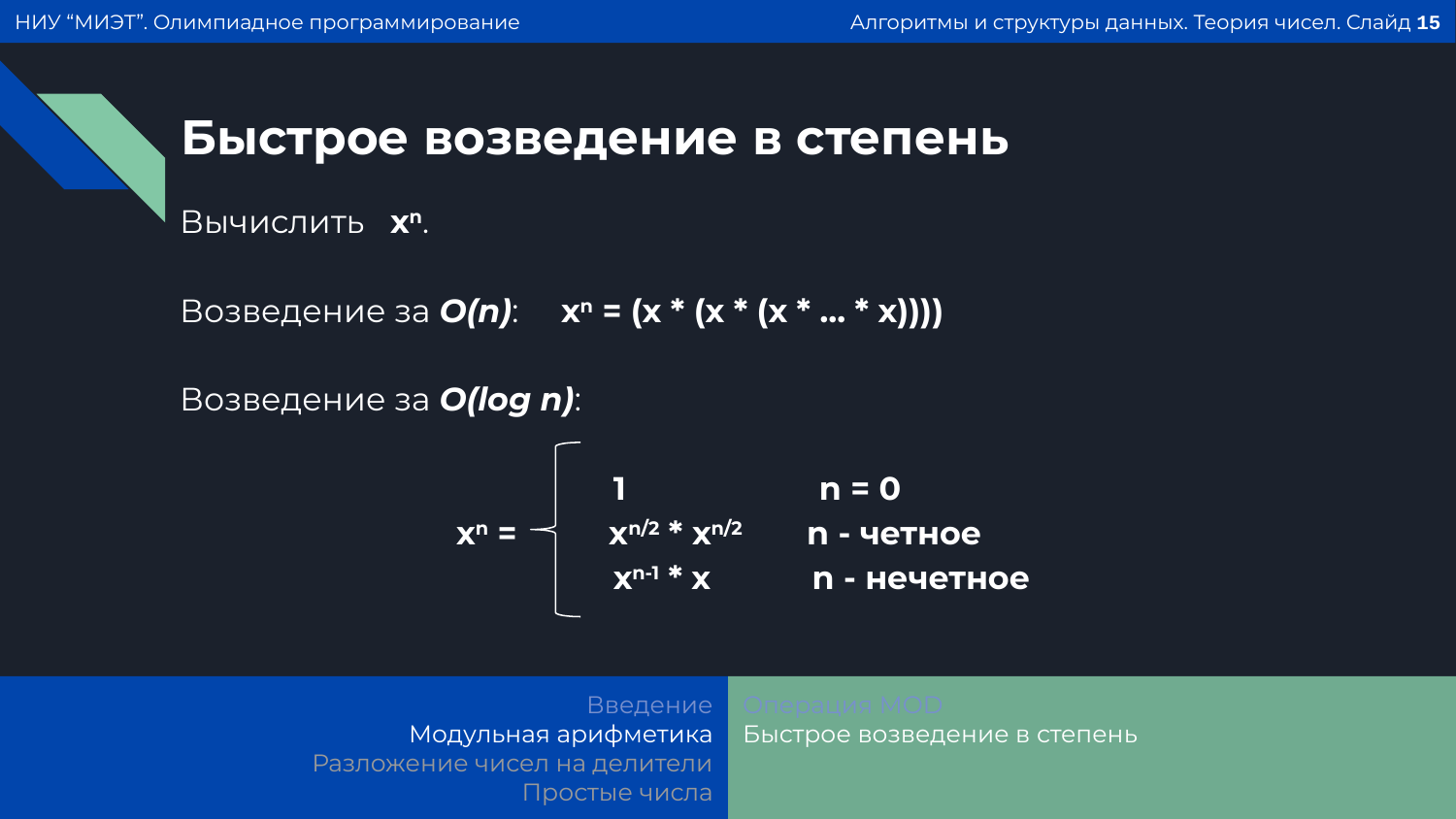

# Быстрое возведение в степень
Вычислить   xn.

Возведение за O(n):     xn = (x * (x * (x * … * x))))

Возведение за O(log n):

                                               1                     n = 0
                              xn =          xn/2 * xn/2       n - четное
                                               xn-1 * x           n - нечетное

Введение
Модульная арифметика
Разложение чисел на делители
Простые числа
Операция MOD
Быстрое возведение в степень